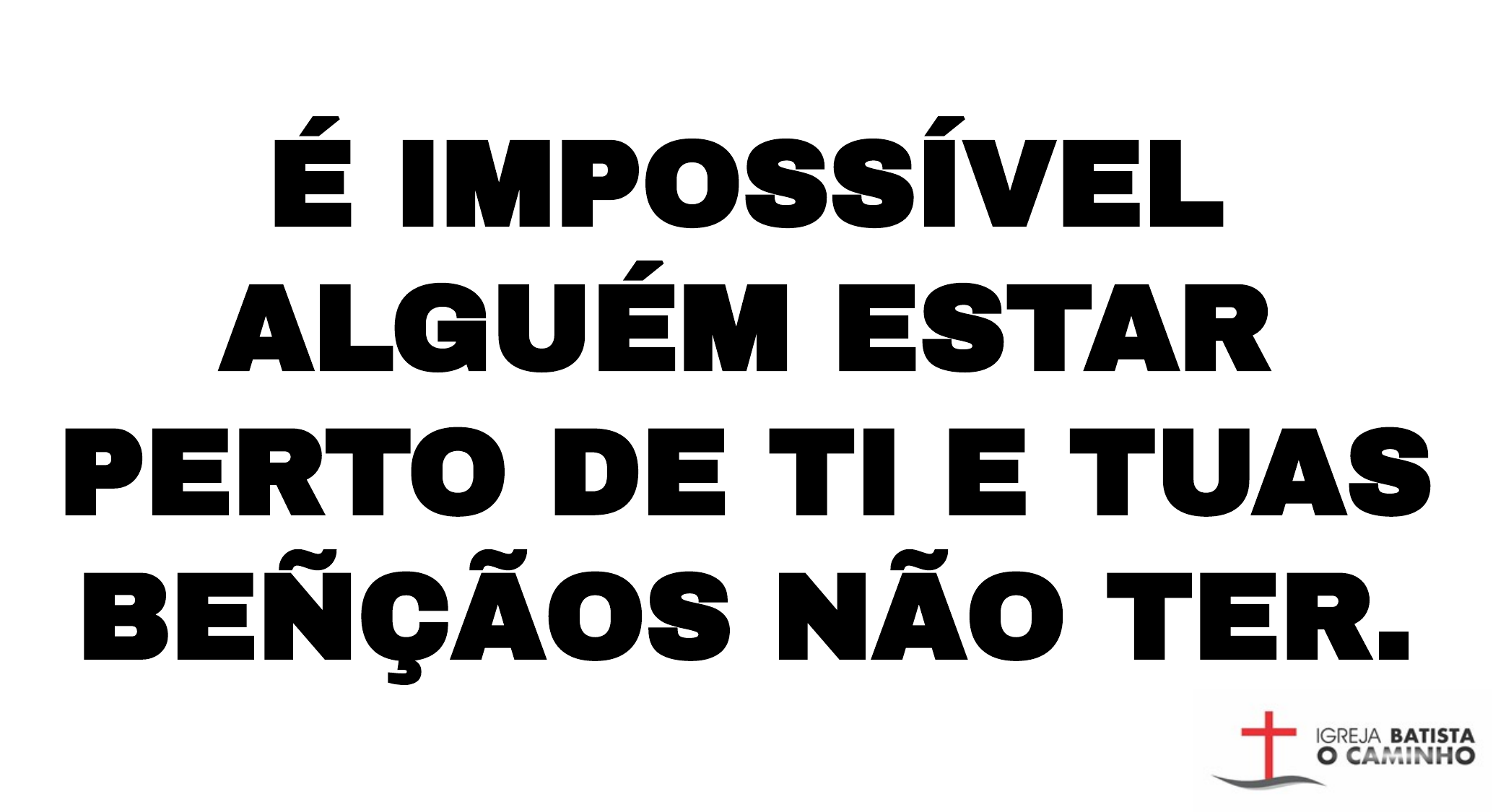

É IMPOSSÍVEL ALGUÉM ESTAR PERTO DE TI E TUAS BEÑÇÃOS NÃO TER.